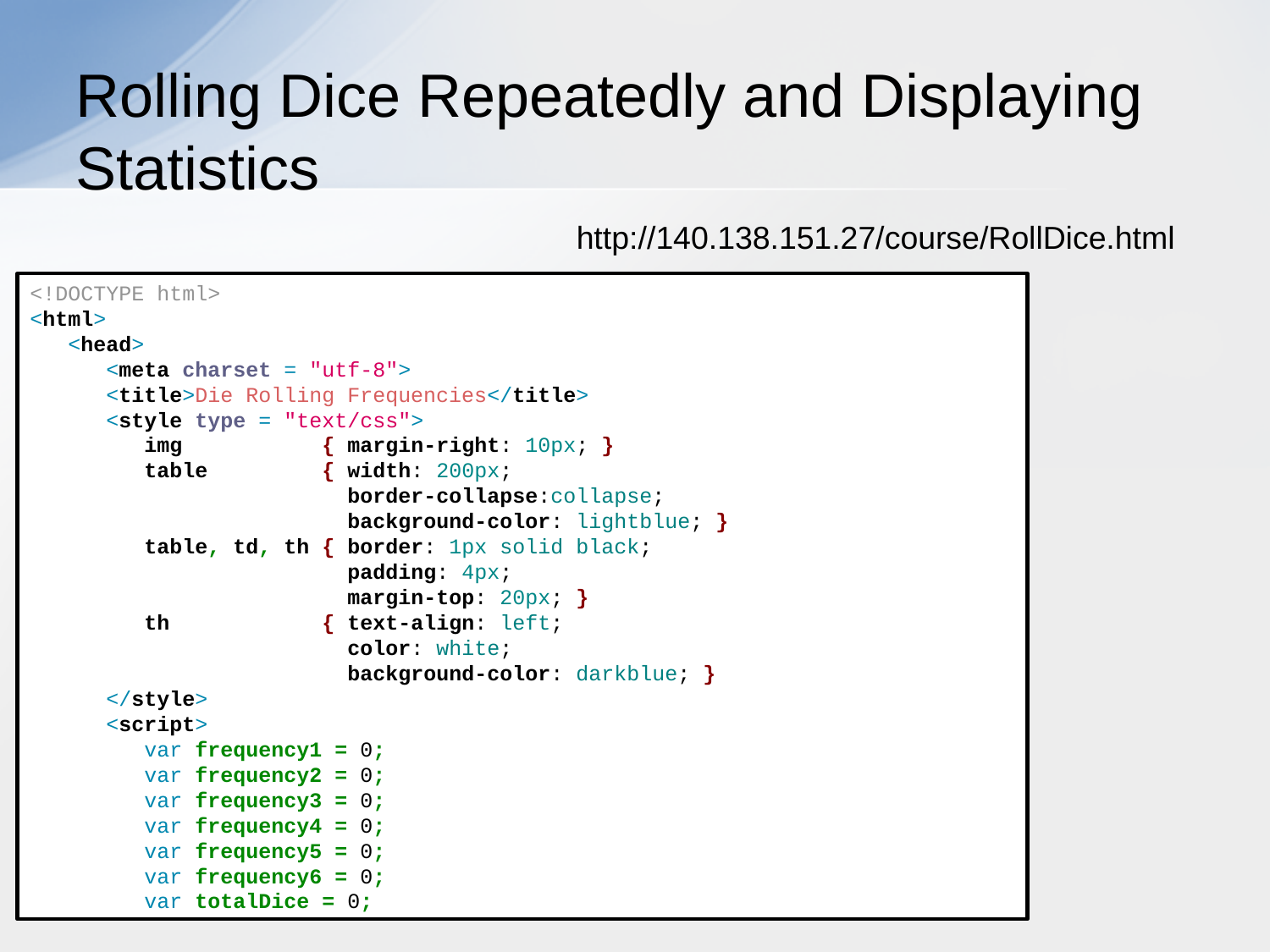

# Rolling Dice Repeatedly and Displaying Statistics
http://140.138.151.27/course/RollDice.html

<!DOCTYPE html>
<html>
   <head>
      <meta charset = "utf-8">
      <title>Die Rolling Frequencies</title>
      <style type = "text/css">
         img           { margin-right: 10px; }
         table         { width: 200px;
                         border-collapse:collapse;
                         background-color: lightblue; }
         table, td, th { border: 1px solid black;
                         padding: 4px;
                         margin-top: 20px; }
         th            { text-align: left;
                         color: white;
                         background-color: darkblue; }
      </style>
      <script>
         var frequency1 = 0;
         var frequency2 = 0;
         var frequency3 = 0;
         var frequency4 = 0;
         var frequency5 = 0;
         var frequency6 = 0;
         var totalDice = 0;
111